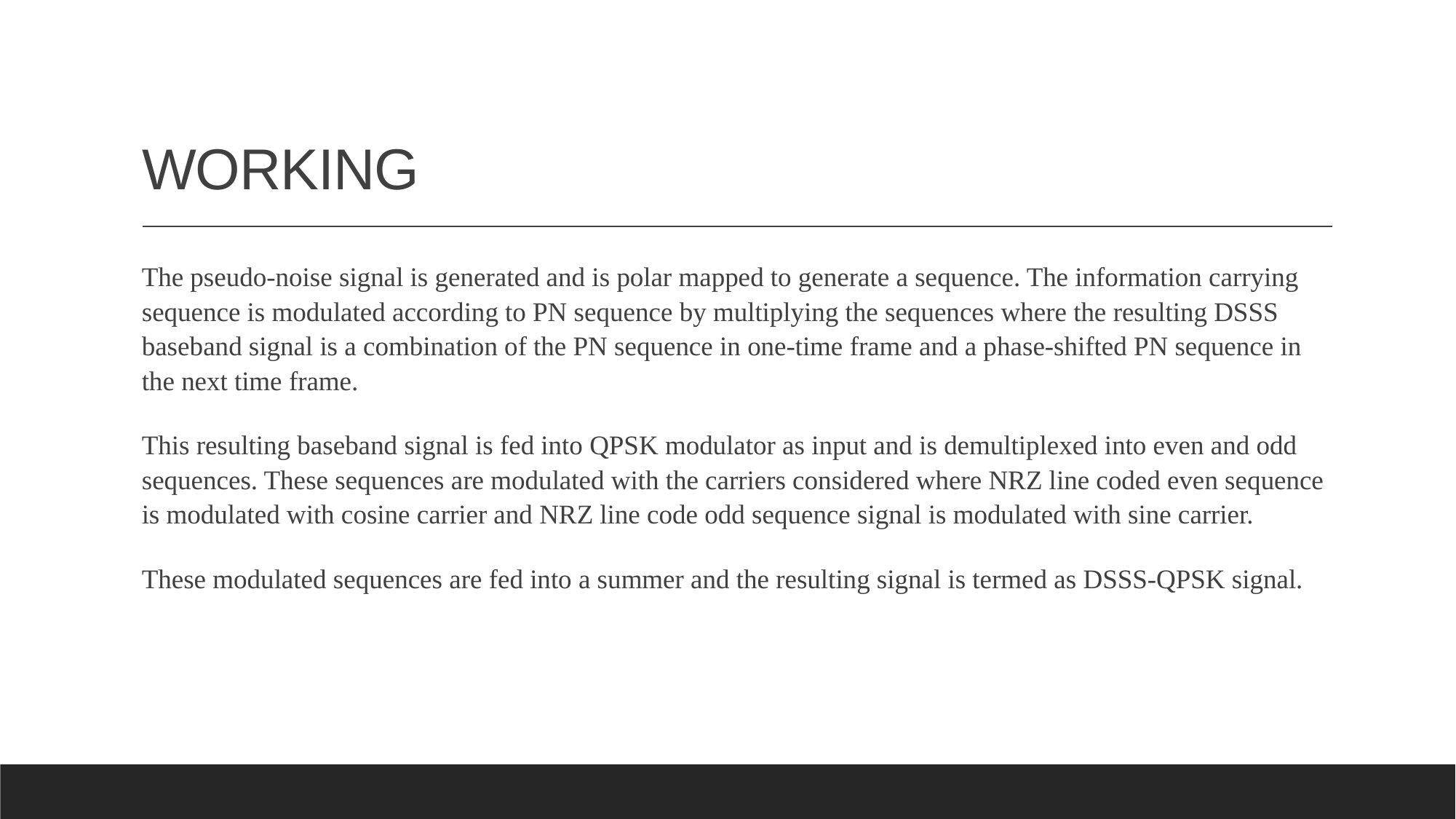

# WORKING
The pseudo-noise signal is generated and is polar mapped to generate a sequence. The information carrying sequence is modulated according to PN sequence by multiplying the sequences where the resulting DSSS baseband signal is a combination of the PN sequence in one-time frame and a phase-shifted PN sequence in the next time frame.
This resulting baseband signal is fed into QPSK modulator as input and is demultiplexed into even and odd sequences. These sequences are modulated with the carriers considered where NRZ line coded even sequence is modulated with cosine carrier and NRZ line code odd sequence signal is modulated with sine carrier.
These modulated sequences are fed into a summer and the resulting signal is termed as DSSS-QPSK signal.